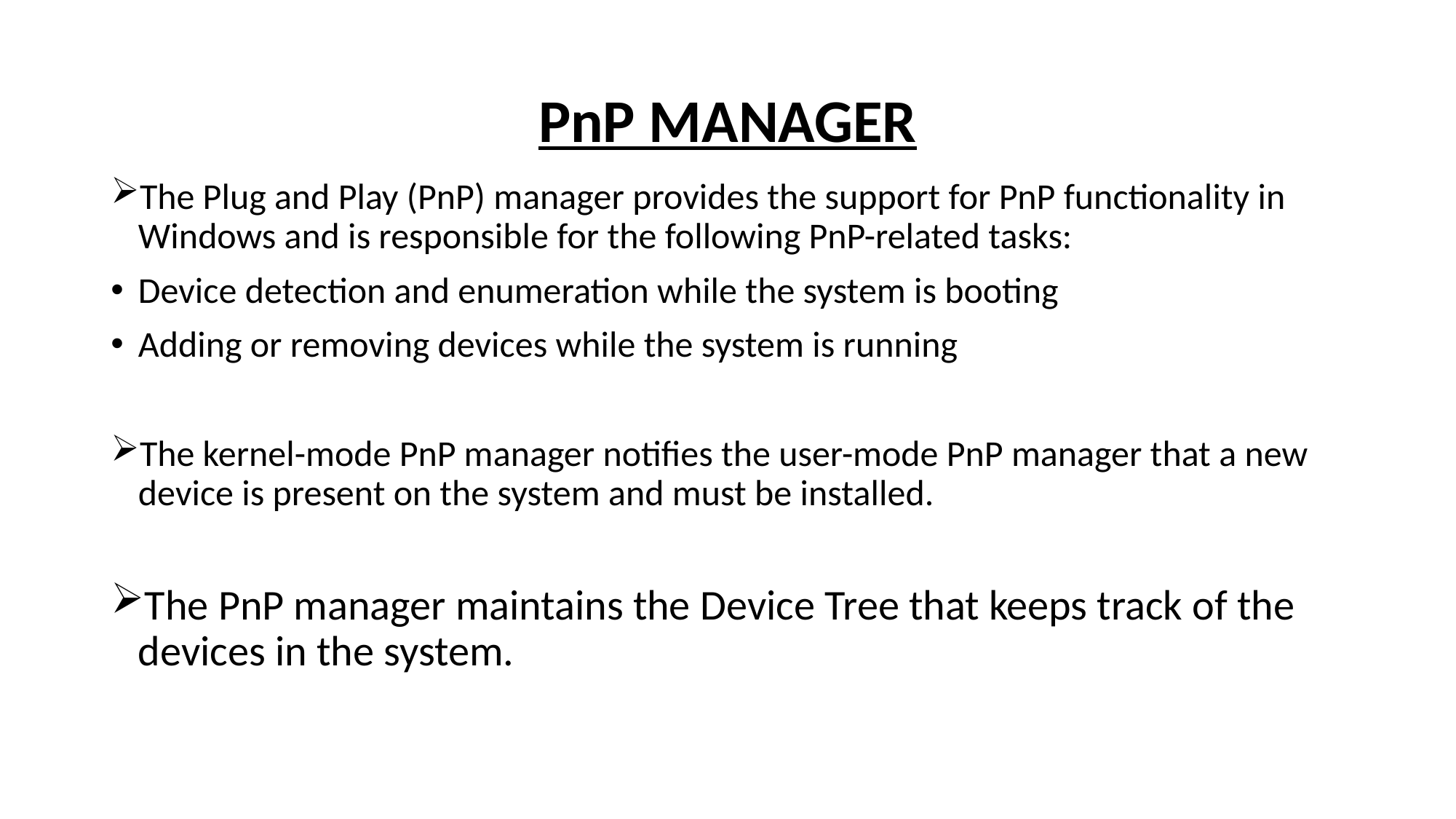

# PnP MANAGER
The Plug and Play (PnP) manager provides the support for PnP functionality in Windows and is responsible for the following PnP-related tasks:
Device detection and enumeration while the system is booting
Adding or removing devices while the system is running

The kernel-mode PnP manager notifies the user-mode PnP manager that a new device is present on the system and must be installed.

The PnP manager maintains the Device Tree that keeps track of the devices in the system.